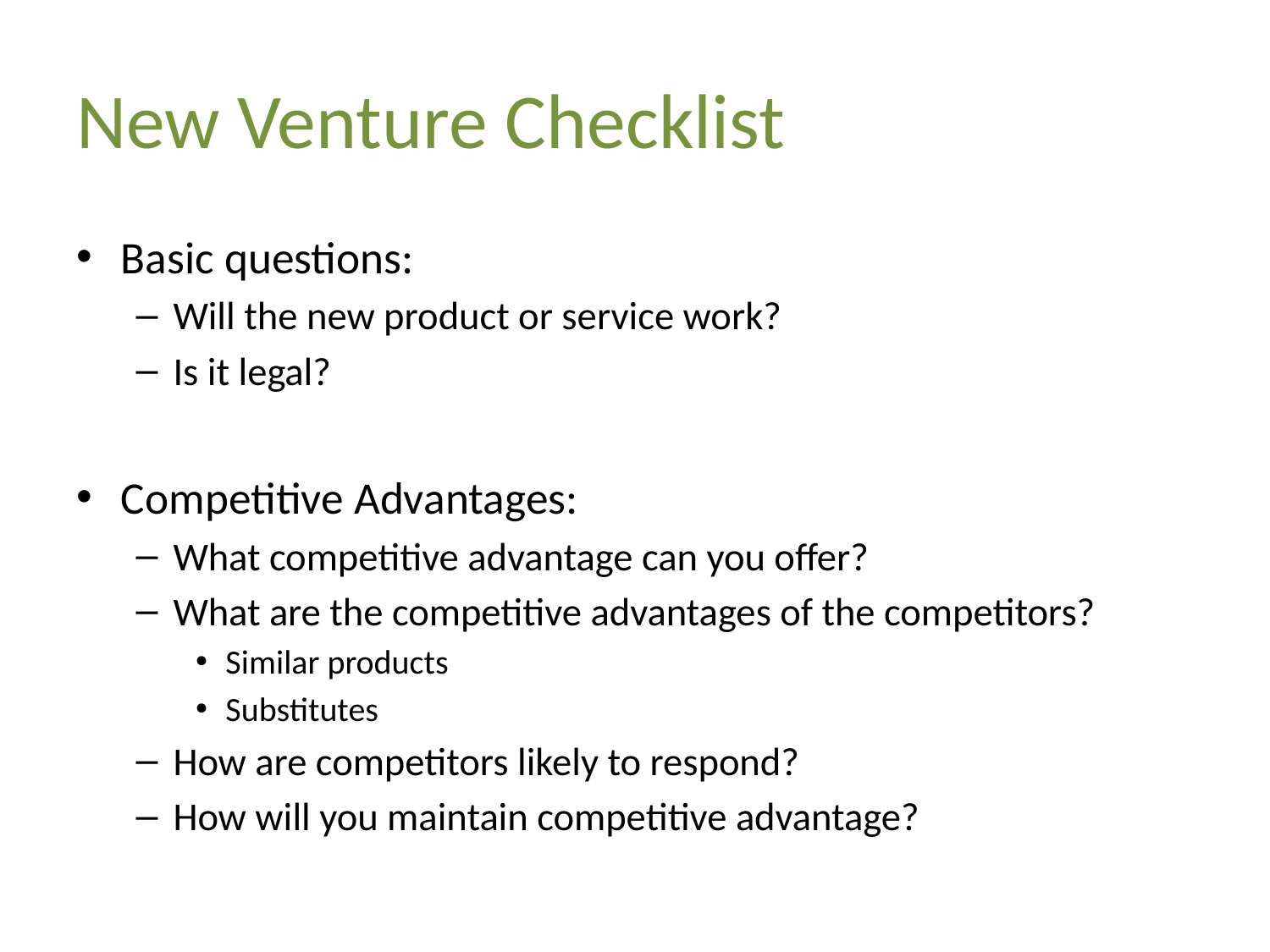

# New Venture Checklist
Basic questions:
Will the new product or service work?
Is it legal?

Competitive Advantages:
What competitive advantage can you offer?
What are the competitive advantages of the competitors?
Similar products
Substitutes
How are competitors likely to respond?
How will you maintain competitive advantage?